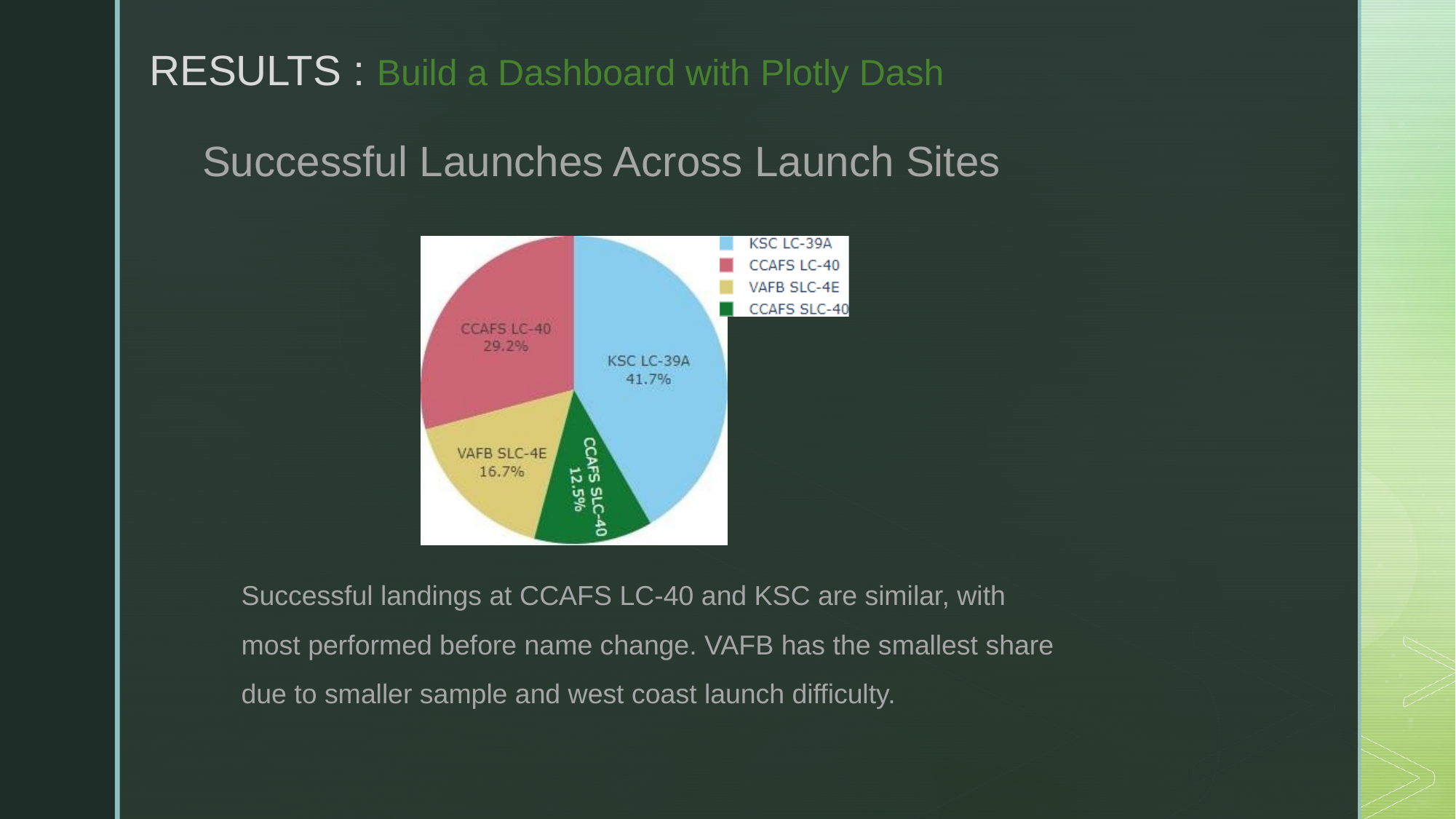

RESULTS : Build a Dashboard with Plotly Dash
Successful Launches Across Launch Sites

Successful landings at CCAFS LC-40 and KSC are similar, with most performed before name change. VAFB has the smallest share due to smaller sample and west coast launch difficulty.